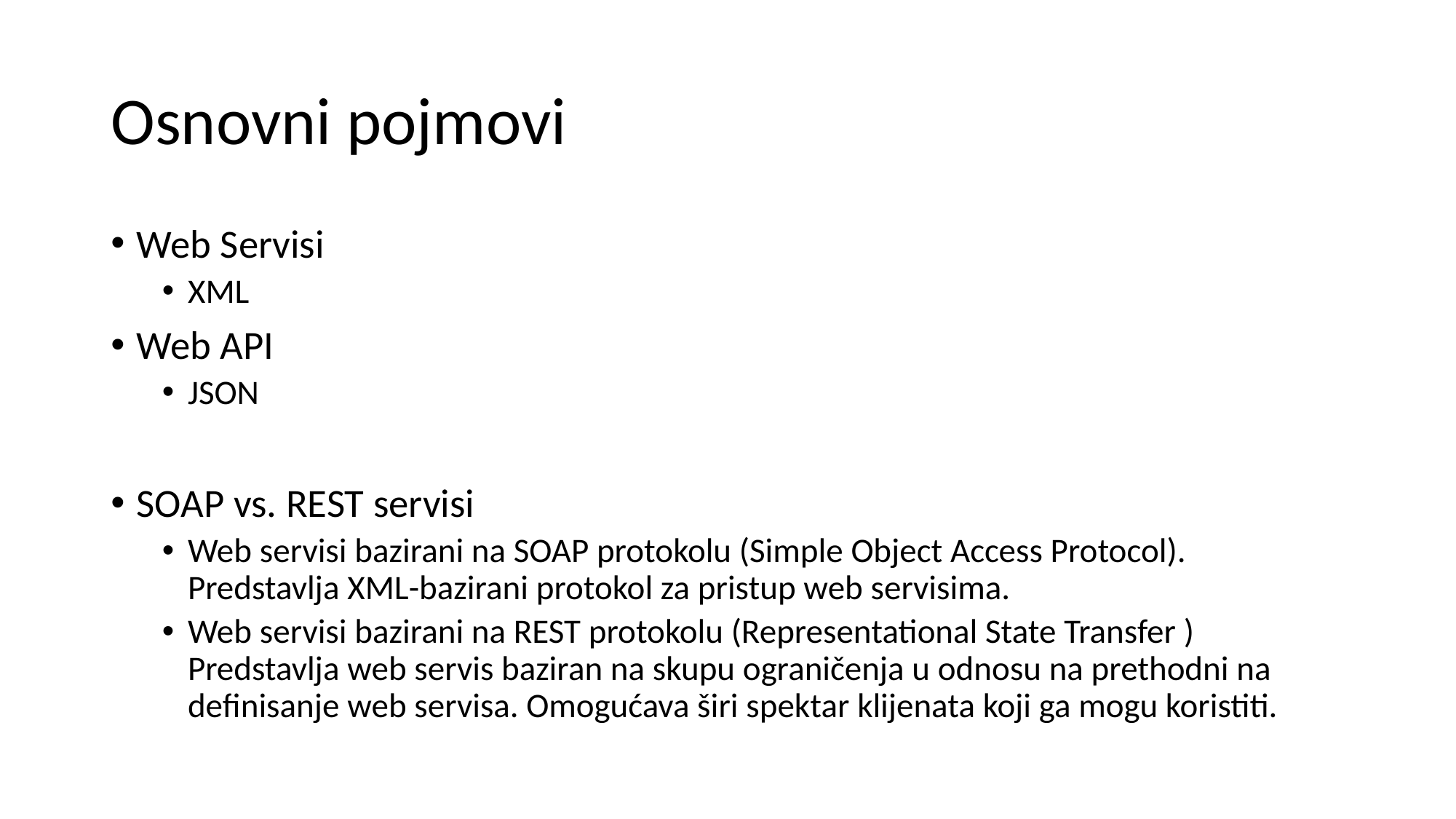

# Osnovni pojmovi
Web Servisi
XML
Web API
JSON

SOAP vs. REST servisi
Web servisi bazirani na SOAP protokolu (Simple Object Access Protocol). Predstavlja XML-bazirani protokol za pristup web servisima.
Web servisi bazirani na REST protokolu (Representational State Transfer ) Predstavlja web servis baziran na skupu ograničenja u odnosu na prethodni na definisanje web servisa. Omogućava širi spektar klijenata koji ga mogu koristiti.